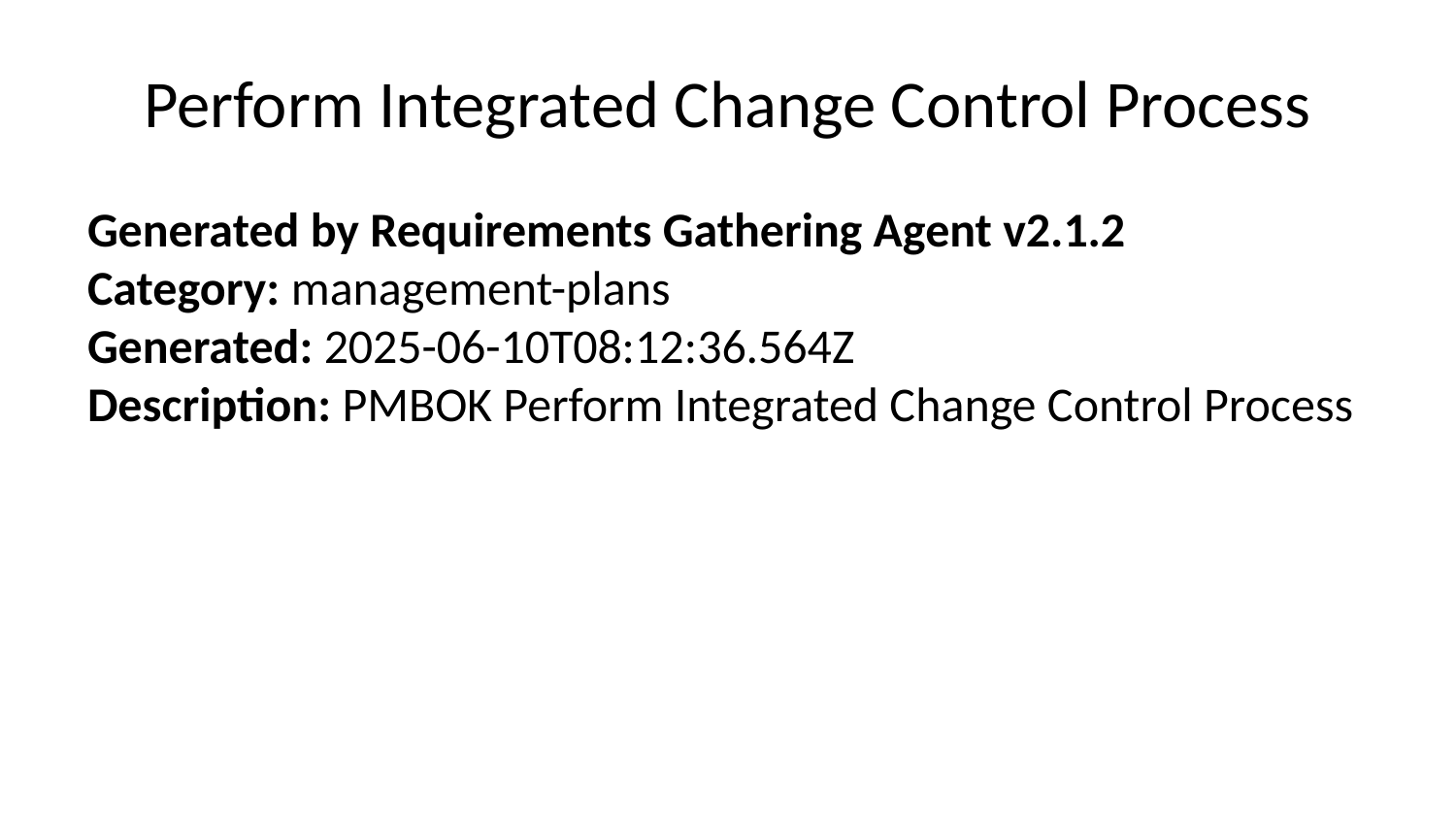

# Perform Integrated Change Control Process
Generated by Requirements Gathering Agent v2.1.2
Category: management-plans
Generated: 2025-06-10T08:12:36.564Z
Description: PMBOK Perform Integrated Change Control Process